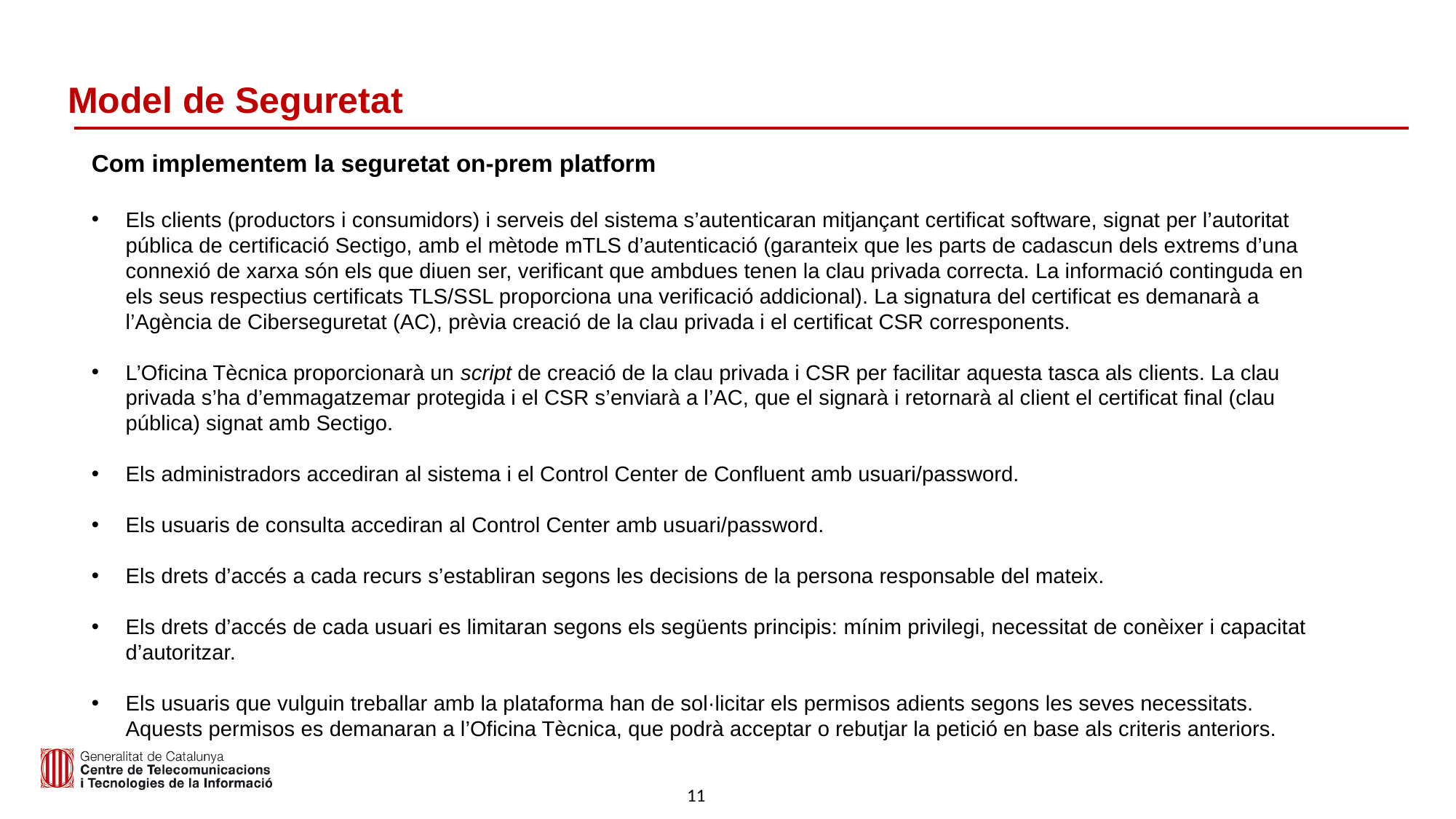

# Model de Seguretat
Com implementem la seguretat on-prem platform

Els clients (productors i consumidors) i serveis del sistema s’autenticaran mitjançant certificat software, signat per l’autoritat pública de certificació Sectigo, amb el mètode mTLS d’autenticació (garanteix que les parts de cadascun dels extrems d’una connexió de xarxa són els que diuen ser, verificant que ambdues tenen la clau privada correcta. La informació continguda en els seus respectius certificats TLS/SSL proporciona una verificació addicional). La signatura del certificat es demanarà a l’Agència de Ciberseguretat (AC), prèvia creació de la clau privada i el certificat CSR corresponents.

L’Oficina Tècnica proporcionarà un script de creació de la clau privada i CSR per facilitar aquesta tasca als clients. La clau privada s’ha d’emmagatzemar protegida i el CSR s’enviarà a l’AC, que el signarà i retornarà al client el certificat final (clau pública) signat amb Sectigo.

Els administradors accediran al sistema i el Control Center de Confluent amb usuari/password.

Els usuaris de consulta accediran al Control Center amb usuari/password.

Els drets d’accés a cada recurs s’establiran segons les decisions de la persona responsable del mateix.

Els drets d’accés de cada usuari es limitaran segons els següents principis: mínim privilegi, necessitat de conèixer i capacitat d’autoritzar.

Els usuaris que vulguin treballar amb la plataforma han de sol·licitar els permisos adients segons les seves necessitats. Aquests permisos es demanaran a l’Oficina Tècnica, que podrà acceptar o rebutjar la petició en base als criteris anteriors.

11